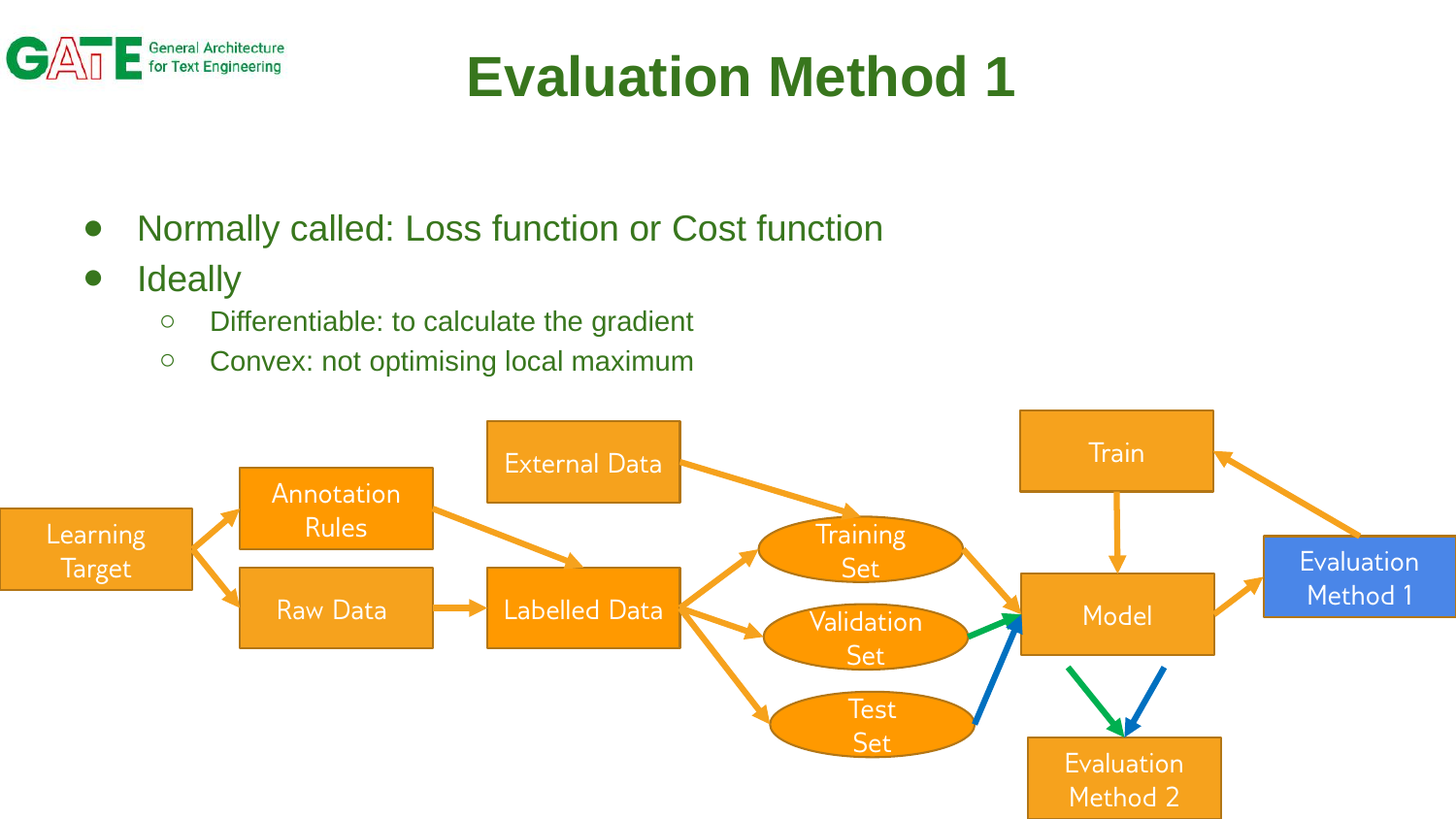

# Evaluation Method 1
Normally called: Loss function or Cost function
Ideally
Differentiable: to calculate the gradient
Convex: not optimising local maximum
Train
External Data
Annotation Rules
Learning
Target
Training Set
Evaluation
Method 1
Raw Data
Labelled Data
Model
Validation Set
Test
Set
Evaluation Method 2